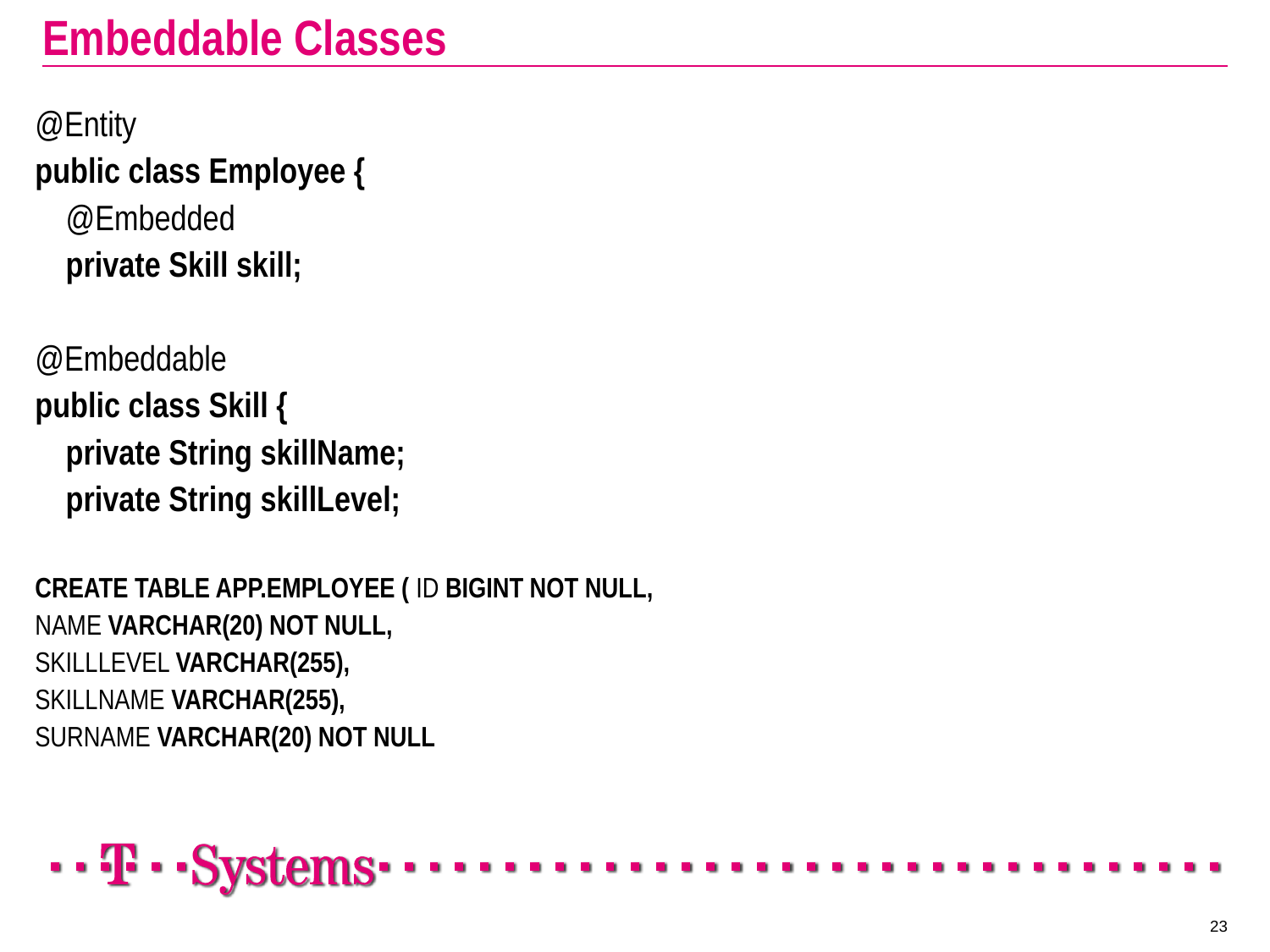

# Embeddable Classes
@Entity
public class Employee {
	@Embedded
	private Skill skill;

@Embeddable
public class Skill {
	private String skillName;
	private String skillLevel;

CREATE TABLE APP.EMPLOYEE ( ID BIGINT NOT NULL,
NAME VARCHAR(20) NOT NULL,
SKILLLEVEL VARCHAR(255),
SKILLNAME VARCHAR(255),
SURNAME VARCHAR(20) NOT NULL

23